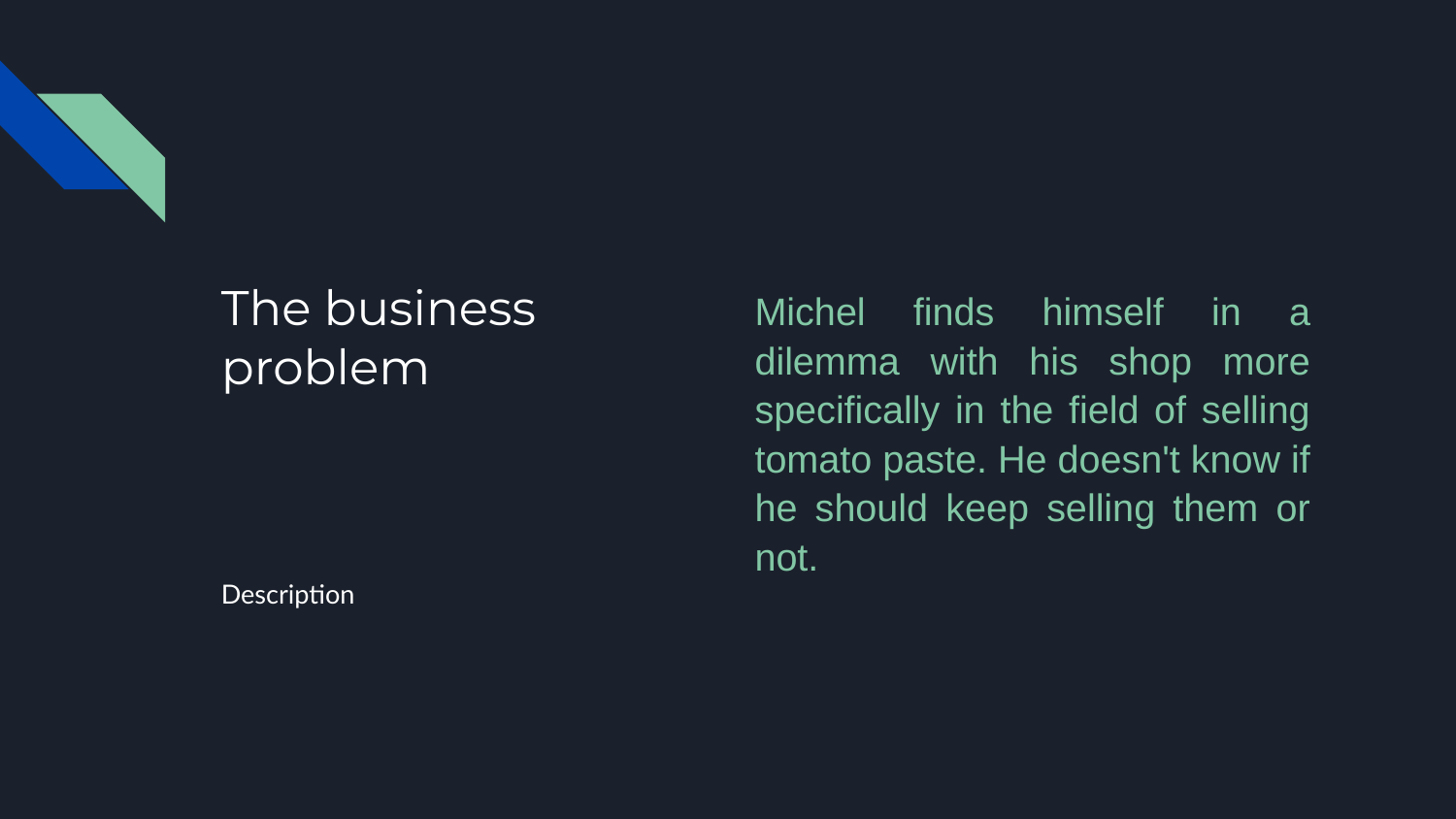

# The business problem
Michel finds himself in a dilemma with his shop more specifically in the field of selling tomato paste. He doesn't know if he should keep selling them or not.
Description